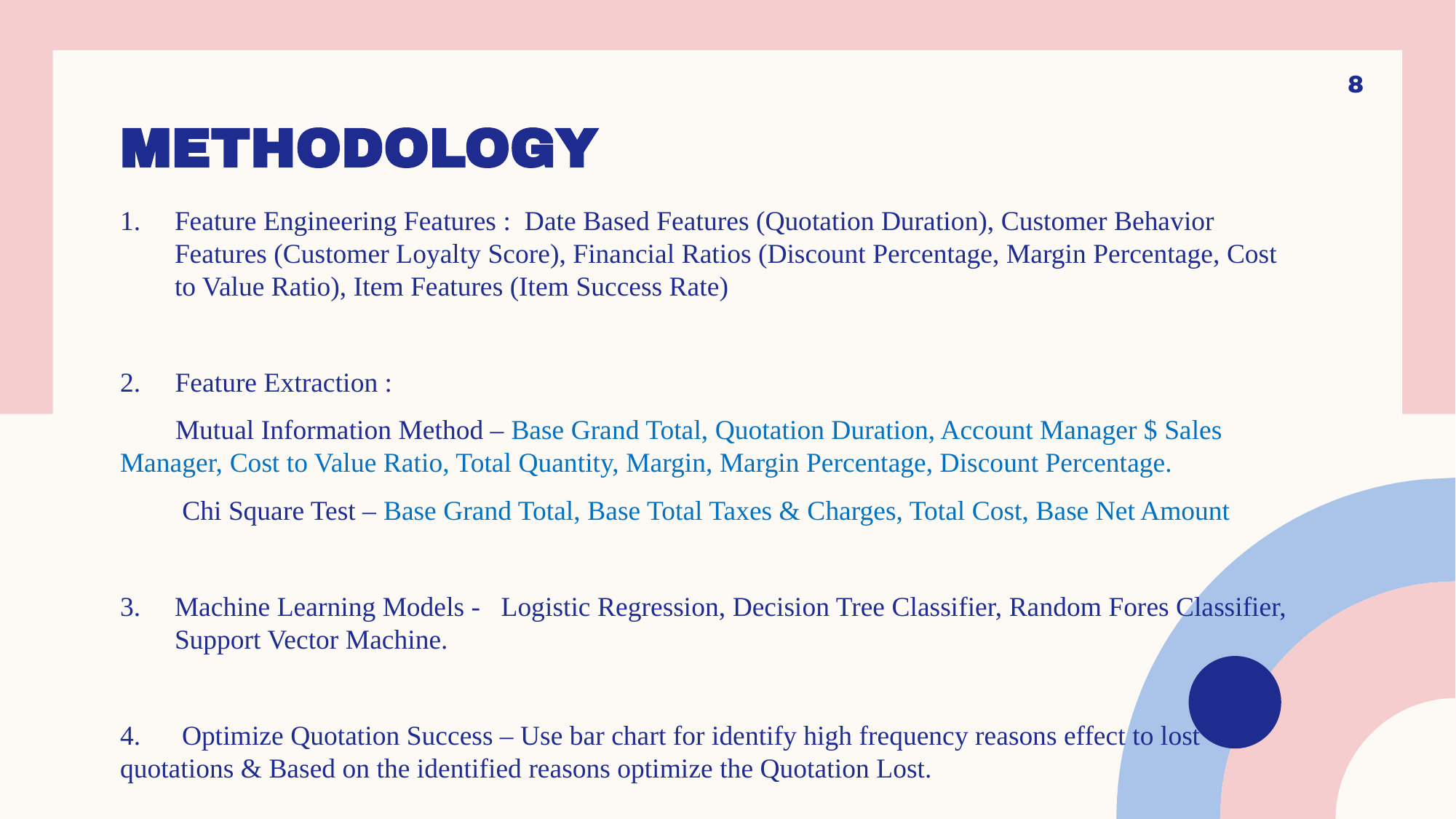

8
# Methodology
Feature Engineering Features :  Date Based Features (Quotation Duration), Customer Behavior Features (Customer Loyalty Score), Financial Ratios (Discount Percentage, Margin Percentage, Cost to Value Ratio), Item Features (Item Success Rate)

2.     Feature Extraction :
        Mutual Information Method – Base Grand Total, Quotation Duration, Account Manager $ Sales        Manager, Cost to Value Ratio, Total Quantity, Margin, Margin Percentage, Discount Percentage.
         Chi Square Test – Base Grand Total, Base Total Taxes & Charges, Total Cost, Base Net Amount

Machine Learning Models -   Logistic Regression, Decision Tree Classifier, Random Fores Classifier, Support Vector Machine.

4.      Optimize Quotation Success – Use bar chart for identify high frequency reasons effect to lost quotations & Based on the identified reasons optimize the Quotation Lost.